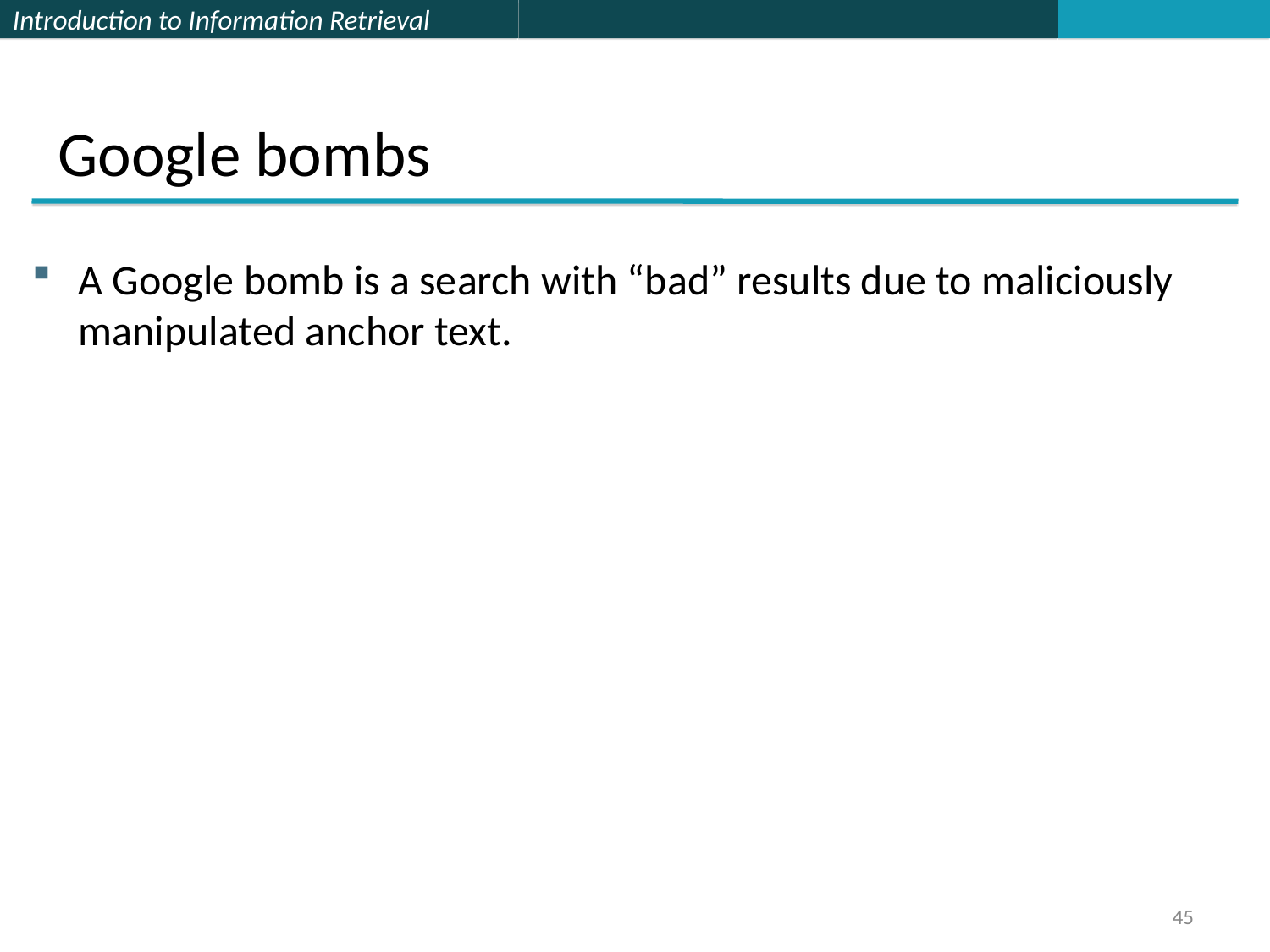

Google bombs
A Google bomb is a search with “bad” results due to maliciously manipulated anchor text.

45